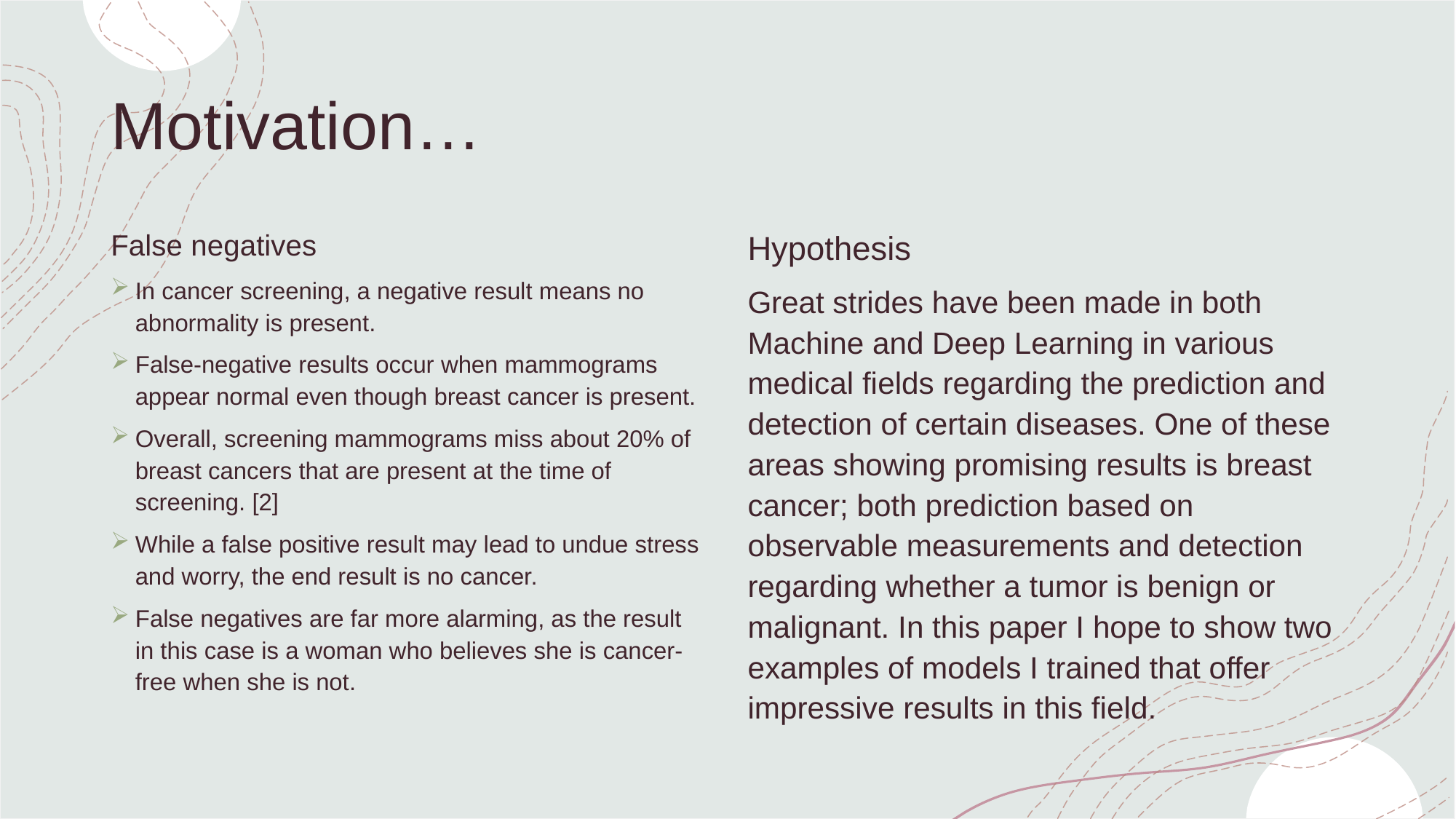

# Motivation…
False negatives
In cancer screening, a negative result means no abnormality is present.
False-negative results occur when mammograms appear normal even though breast cancer is present.
Overall, screening mammograms miss about 20% of breast cancers that are present at the time of screening. [2]
While a false positive result may lead to undue stress and worry, the end result is no cancer.
False negatives are far more alarming, as the result in this case is a woman who believes she is cancer-free when she is not.

Hypothesis
Great strides have been made in both Machine and Deep Learning in various medical fields regarding the prediction and detection of certain diseases. One of these areas showing promising results is breast cancer; both prediction based on observable measurements and detection regarding whether a tumor is benign or malignant. In this paper I hope to show two examples of models I trained that offer impressive results in this field.